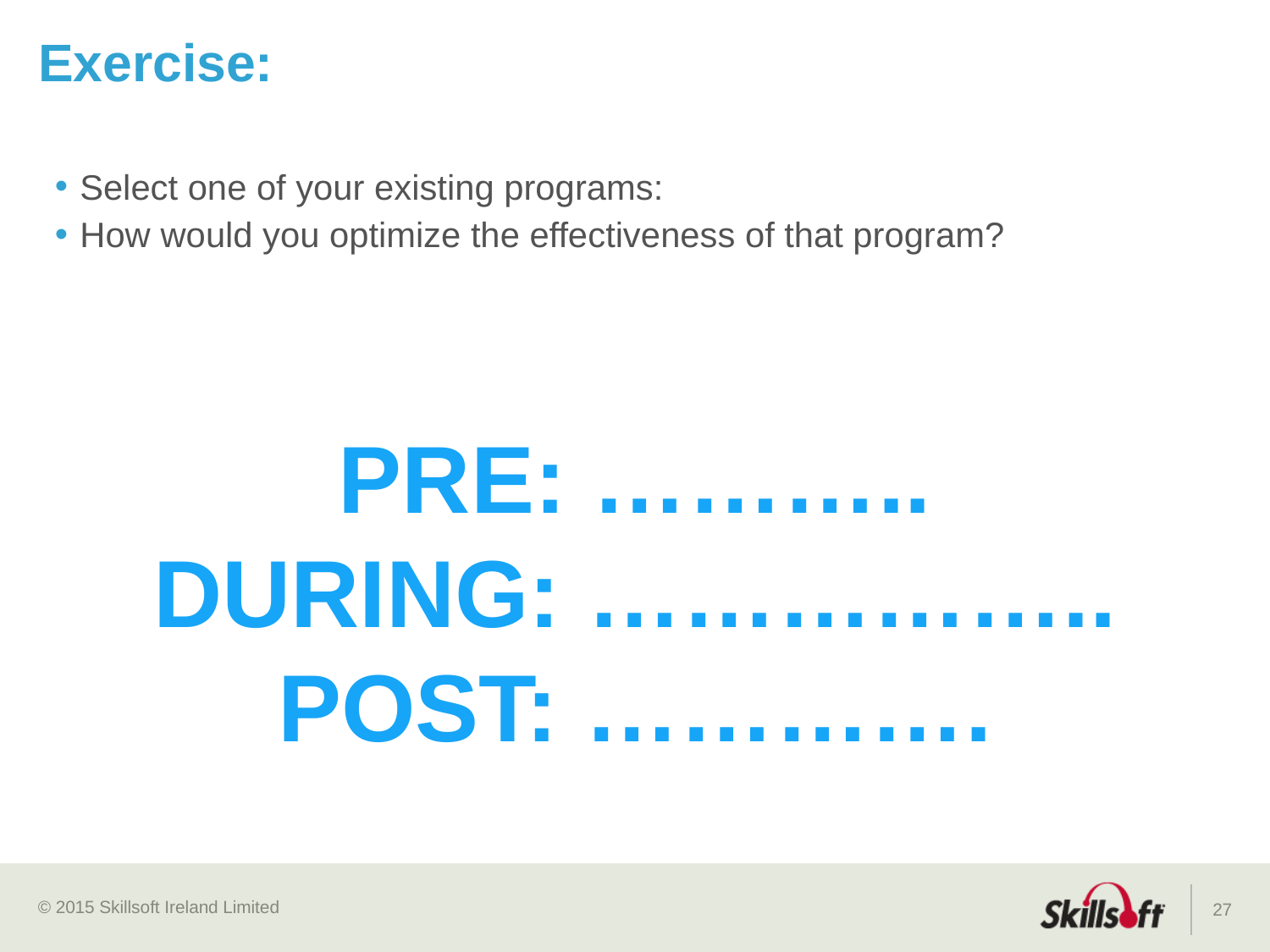

# Exercise:
Select one of your existing programs:
How would you optimize the effectiveness of that program?
PRE: ………..
DURING: ……………..
POST: ………….
27